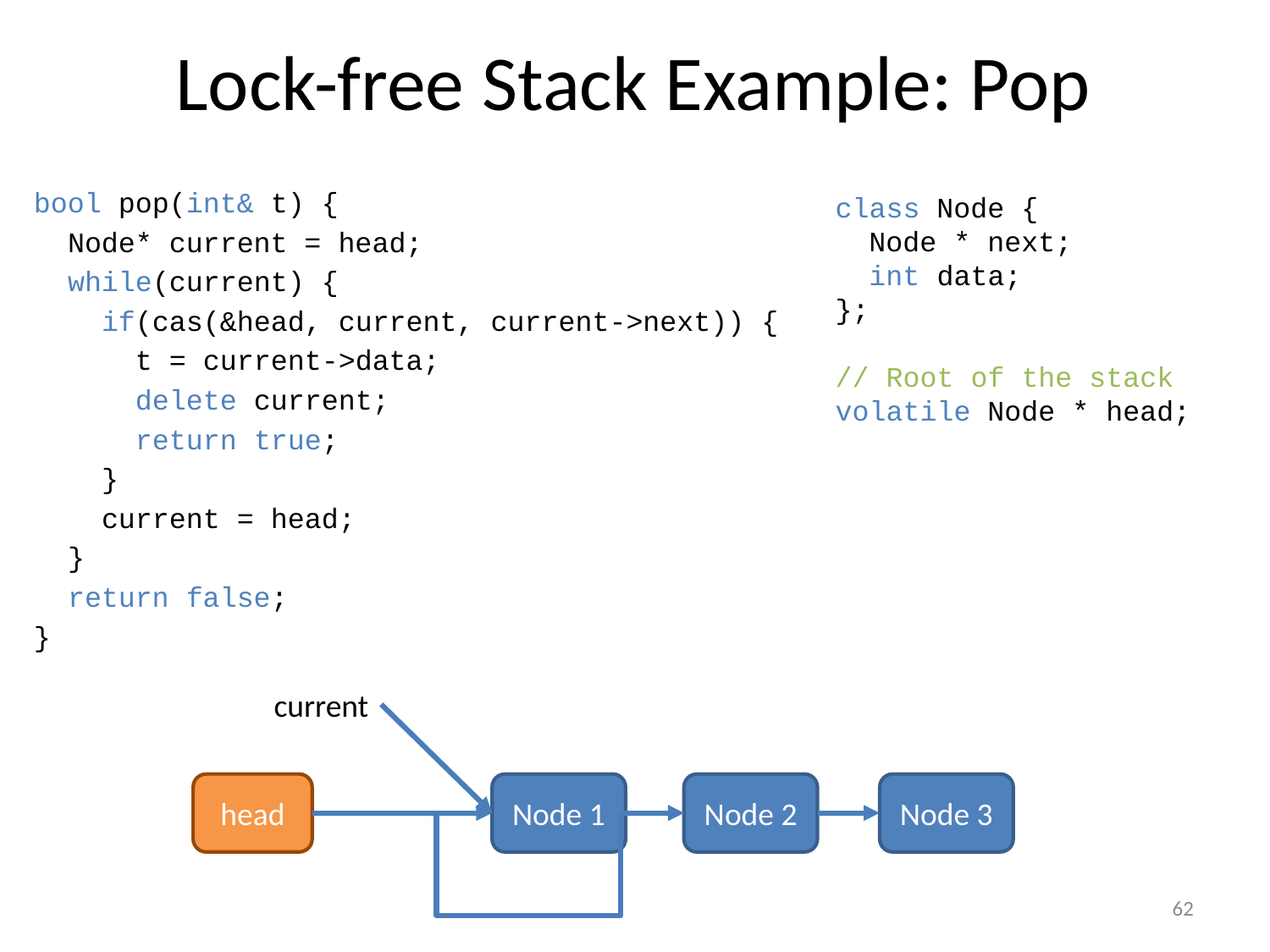

# Lock-free Stack Example: Pop
bool pop(int& t) {
  Node* current = head;
  while(current) {
    if(cas(&head, current, current->next)) {
      t = current->data;
      delete current;
      return true;
    }
    current = head;
  }
  return false;
}

class Node {
  Node * next;
  int data;
};

// Root of the stack
volatile Node * head;
current
head
Node 1
Node 2
Node 3
62